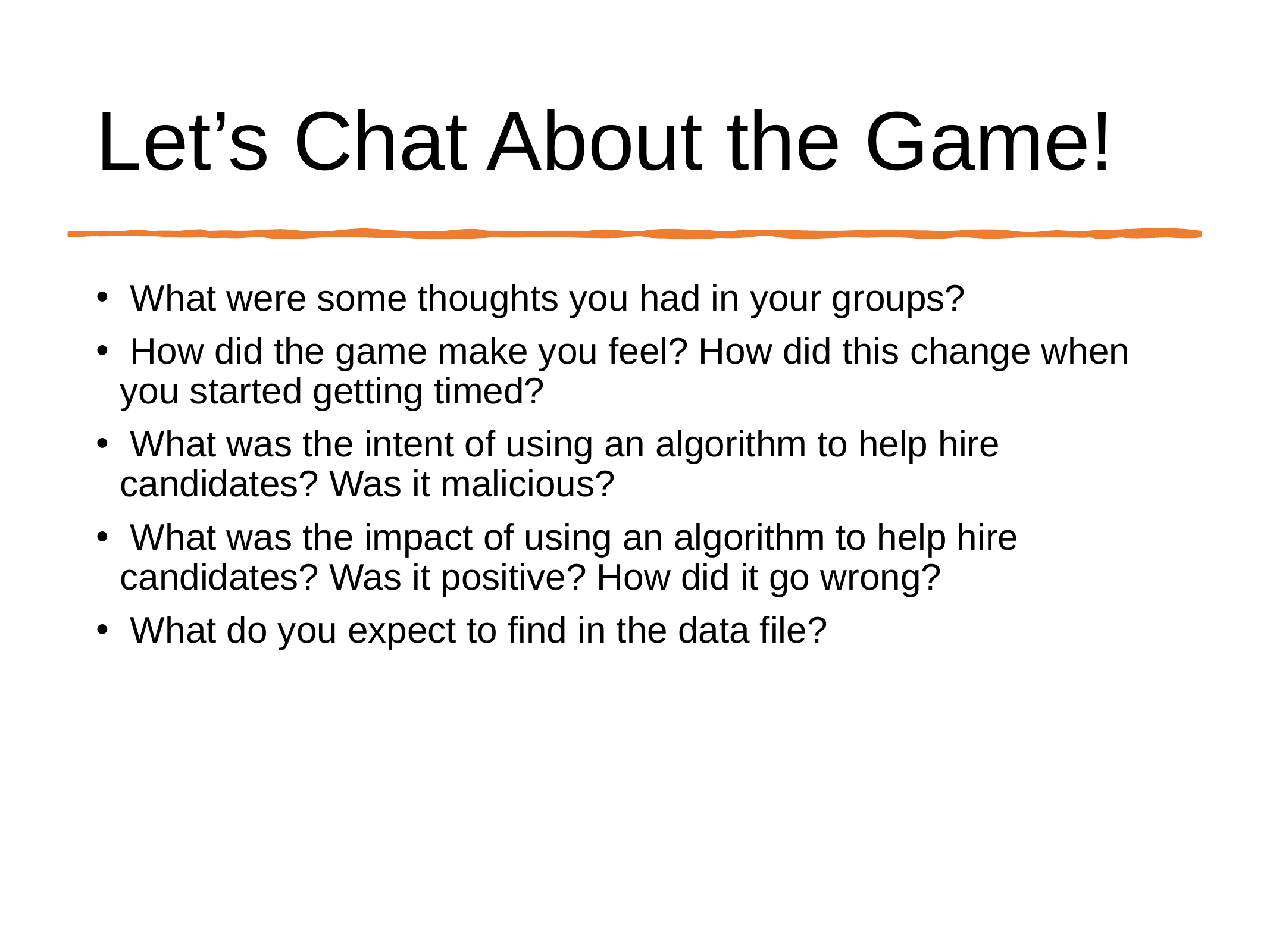

# Let’s Chat About the Game!

 What were some thoughts you had in your groups?
 How did the game make you feel? How did this change when you started getting timed?
 What was the intent of using an algorithm to help hire candidates? Was it malicious?
 What was the impact of using an algorithm to help hire candidates? Was it positive? How did it go wrong?
 What do you expect to find in the data file?